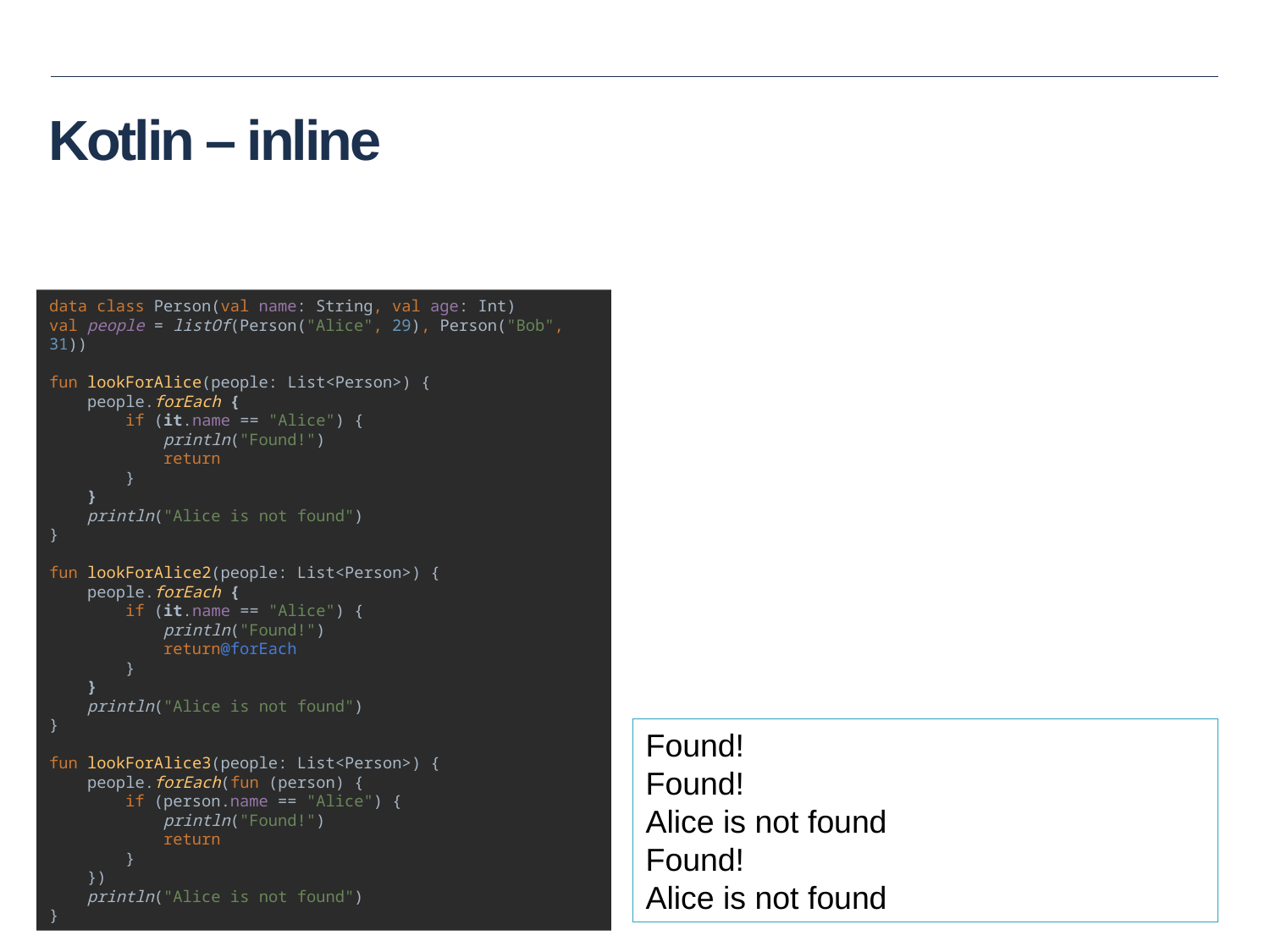

# Kotlin – inline
data class Person(val name: String, val age: Int)
val people = listOf(Person("Alice", 29), Person("Bob", 31))
fun lookForAlice(people: List<Person>) {
    people.forEach {
        if (it.name == "Alice") {
            println("Found!")
            return
        }
    }
    println("Alice is not found")
}
fun lookForAlice2(people: List<Person>) {
    people.forEach {
        if (it.name == "Alice") {
            println("Found!")
            return@forEach
        }
    }
    println("Alice is not found")
}
fun lookForAlice3(people: List<Person>) {
    people.forEach(fun (person) {
        if (person.name == "Alice") {
            println("Found!")
            return
        }
    })
    println("Alice is not found")
}
Found!
Found!
Alice is not found
Found!
Alice is not found